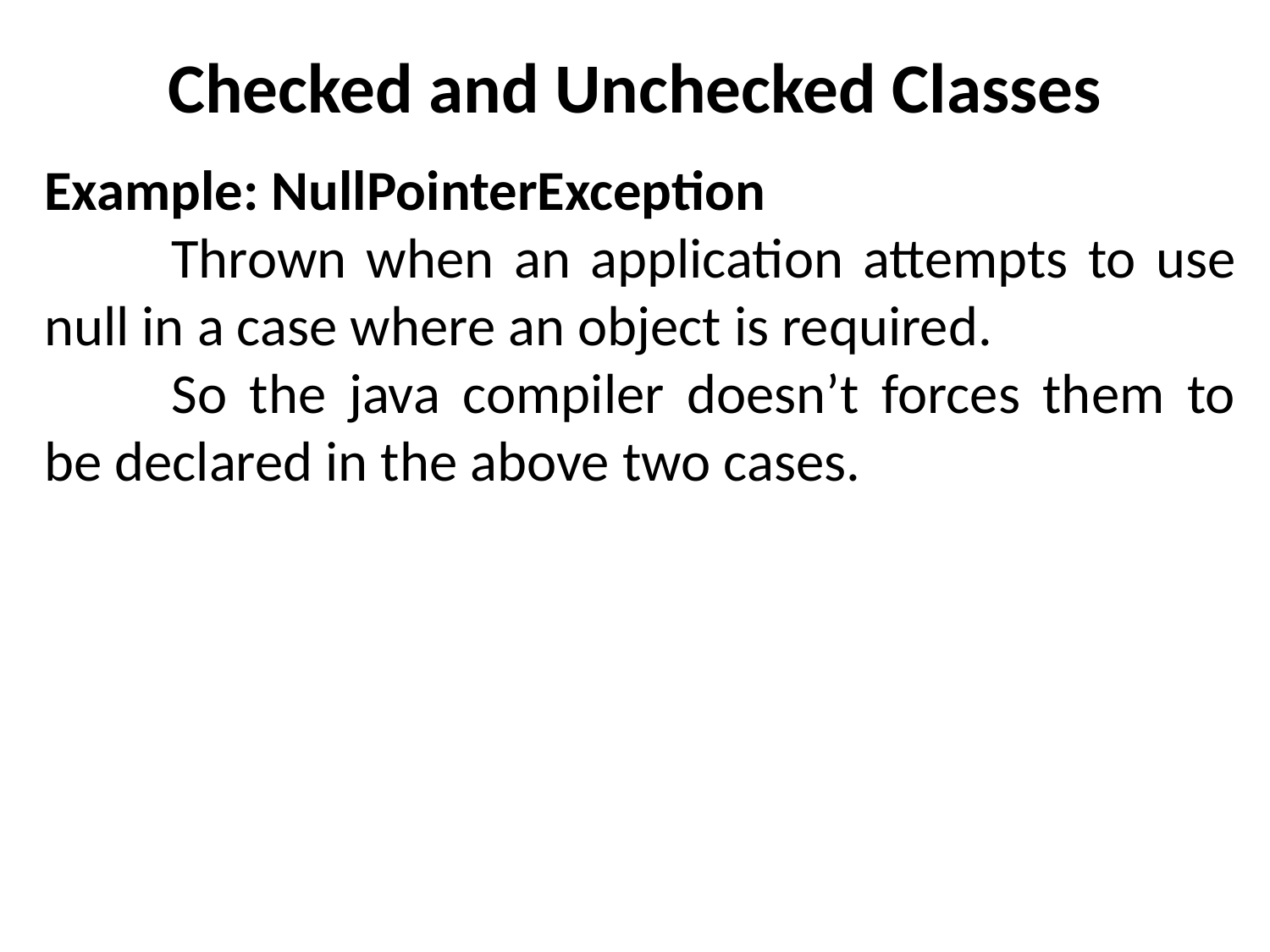

# Checked and Unchecked Classes
Example: NullPointerException
	Thrown when an application attempts to use null in a case where an object is required.
	So the java compiler doesn’t forces them to be declared in the above two cases.